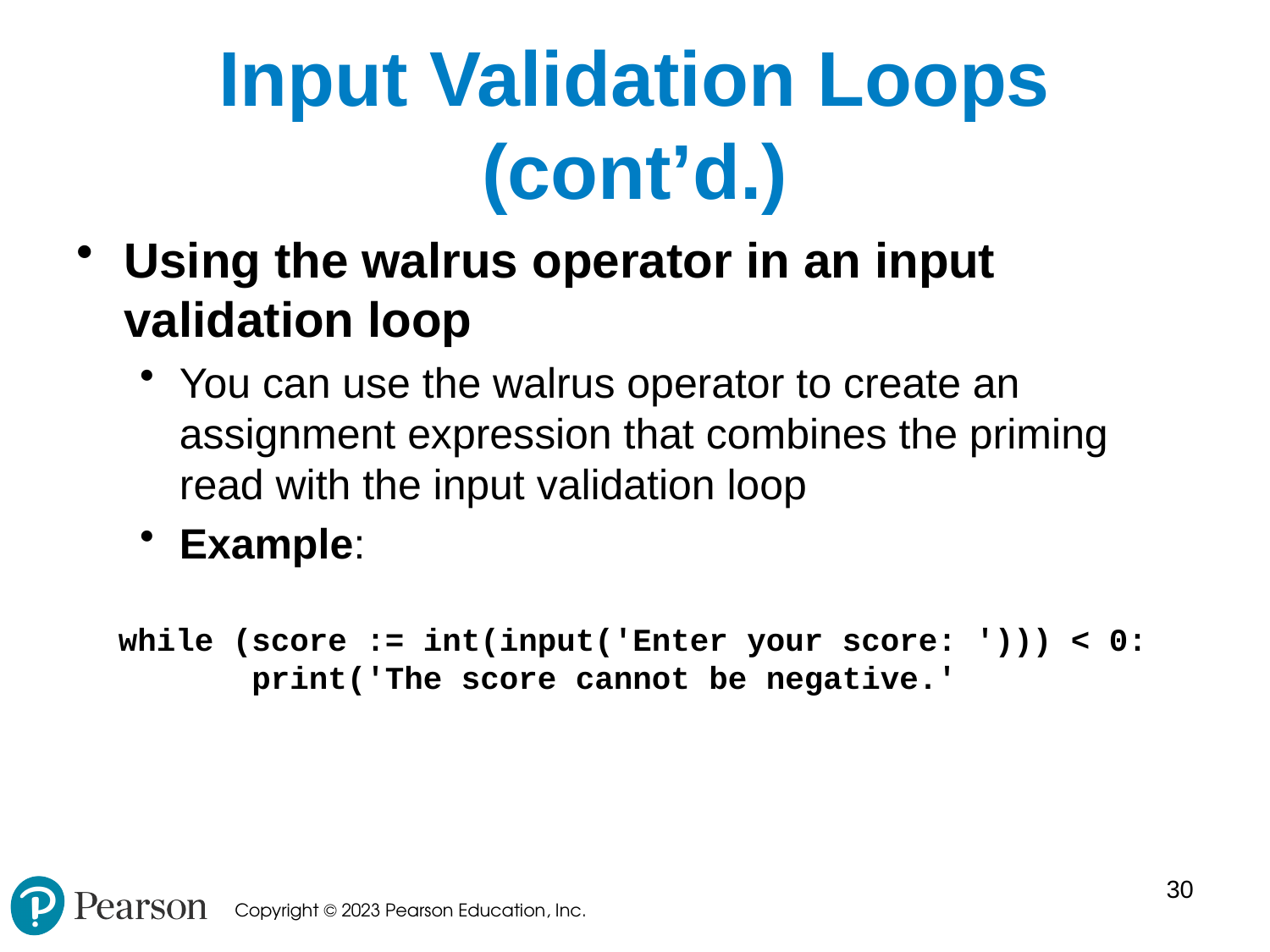

# Input Validation Loops (cont’d.)
Using the walrus operator in an input validation loop
You can use the walrus operator to create an assignment expression that combines the priming read with the input validation loop
Example:
while (score := int(input('Enter your score: '))) < 0:
       print('The score cannot be negative.'
30